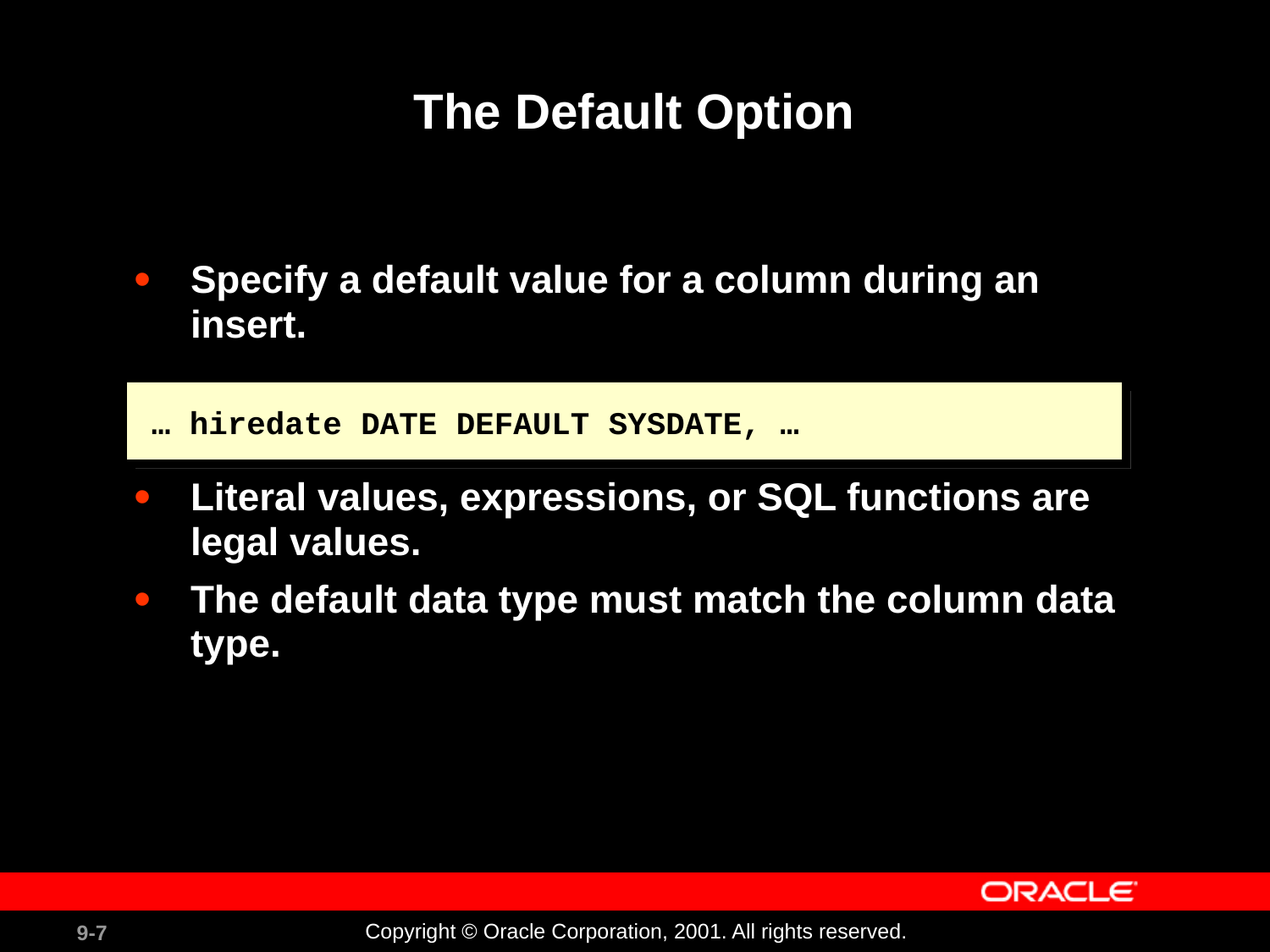

# The Default Option
Specify a default value for a column during an insert.

Literal values, expressions, or SQL functions are legal values.
The default data type must match the column data type.

… hiredate DATE DEFAULT SYSDATE, …